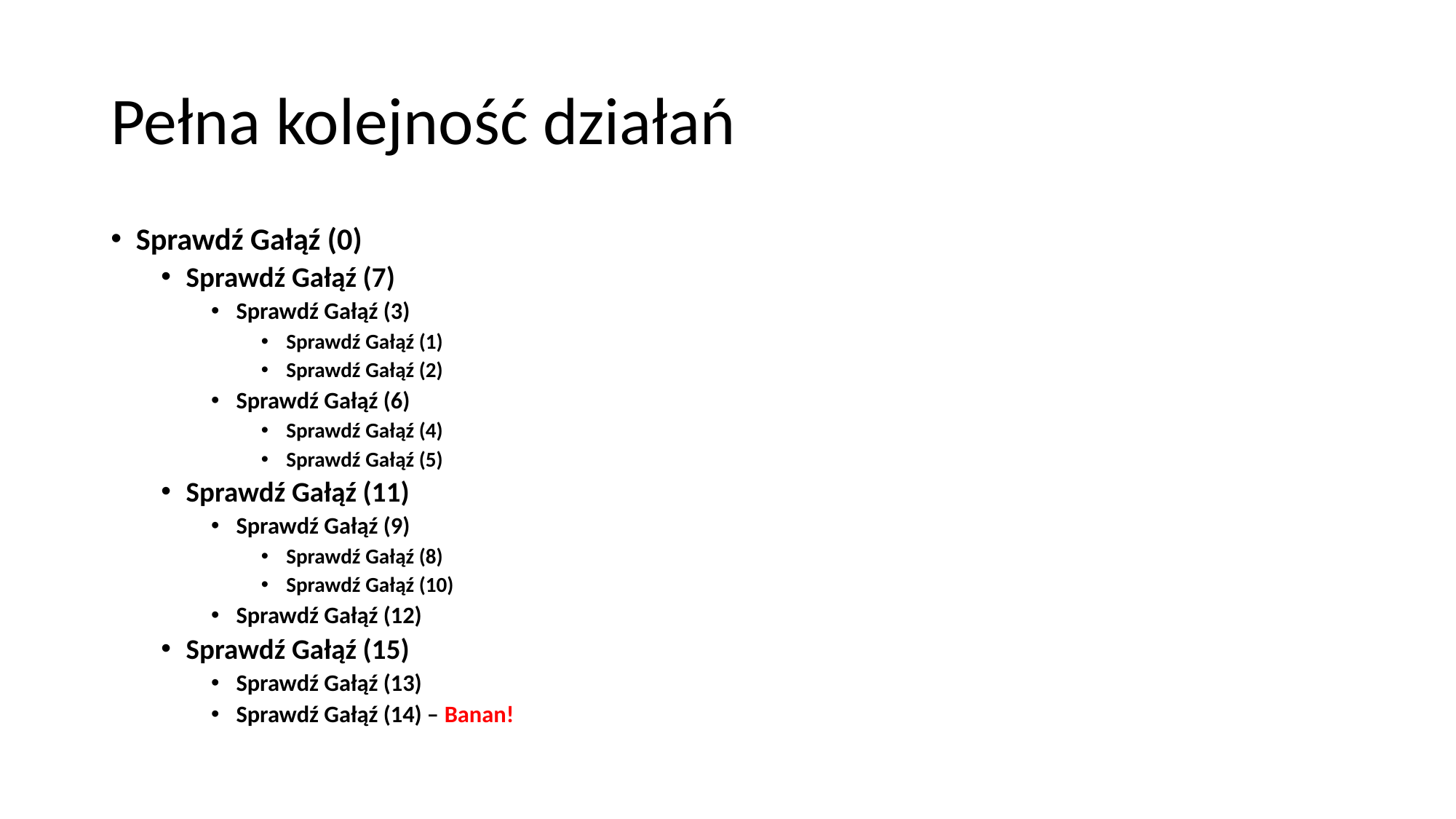

# Pełna kolejność działań
Sprawdź Gałąź (0)
Sprawdź Gałąź (7)
Sprawdź Gałąź (3)
Sprawdź Gałąź (1)
Sprawdź Gałąź (2)
Sprawdź Gałąź (6)
Sprawdź Gałąź (4)
Sprawdź Gałąź (5)
Sprawdź Gałąź (11)
Sprawdź Gałąź (9)
Sprawdź Gałąź (8)
Sprawdź Gałąź (10)
Sprawdź Gałąź (12)
Sprawdź Gałąź (15)
Sprawdź Gałąź (13)
Sprawdź Gałąź (14) – Banan!